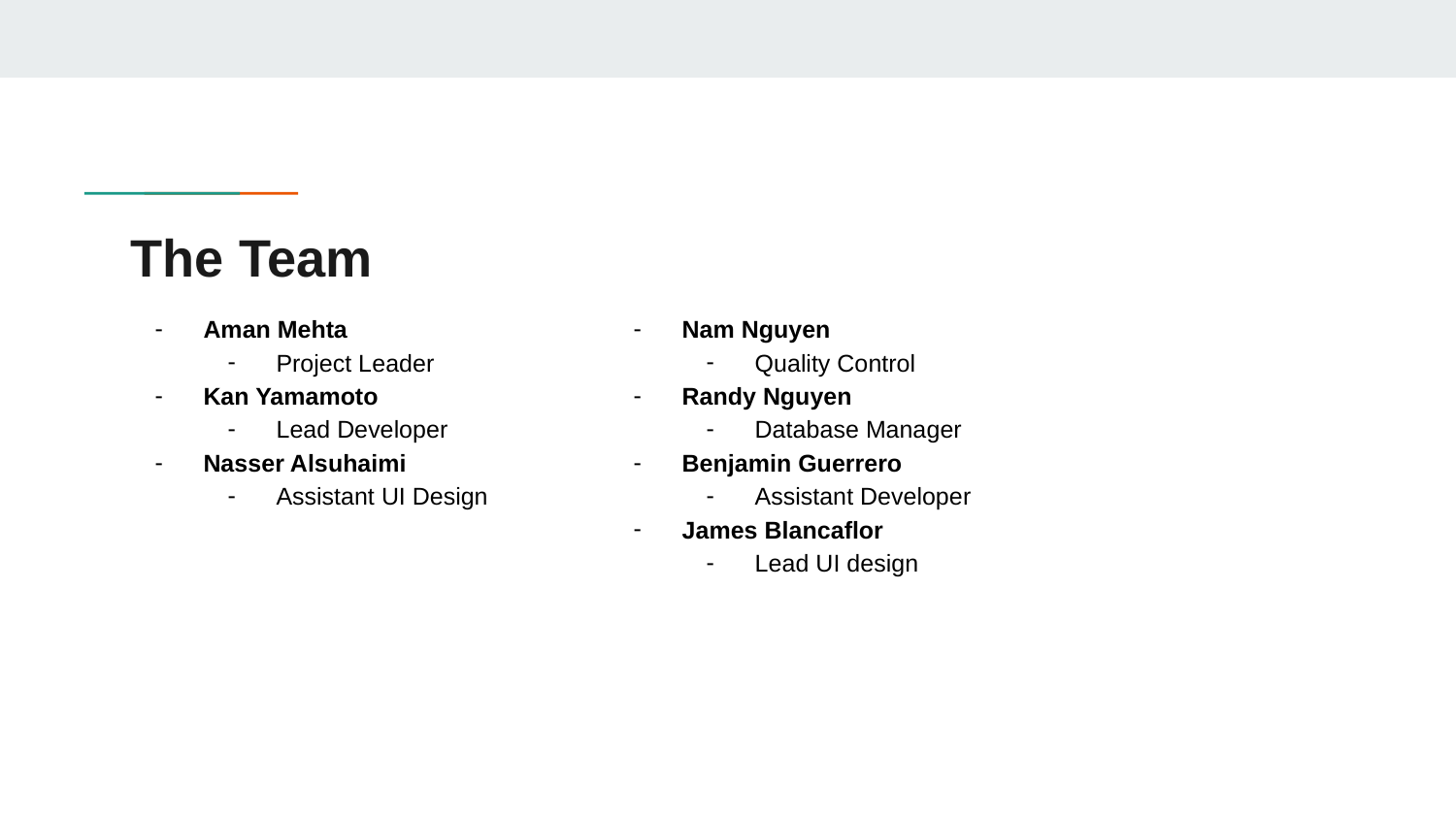

# The Team
Aman Mehta
Project Leader
Kan Yamamoto
Lead Developer
Nasser Alsuhaimi
Assistant UI Design
Nam Nguyen
Quality Control
Randy Nguyen
Database Manager
Benjamin Guerrero
Assistant Developer
James Blancaflor
Lead UI design